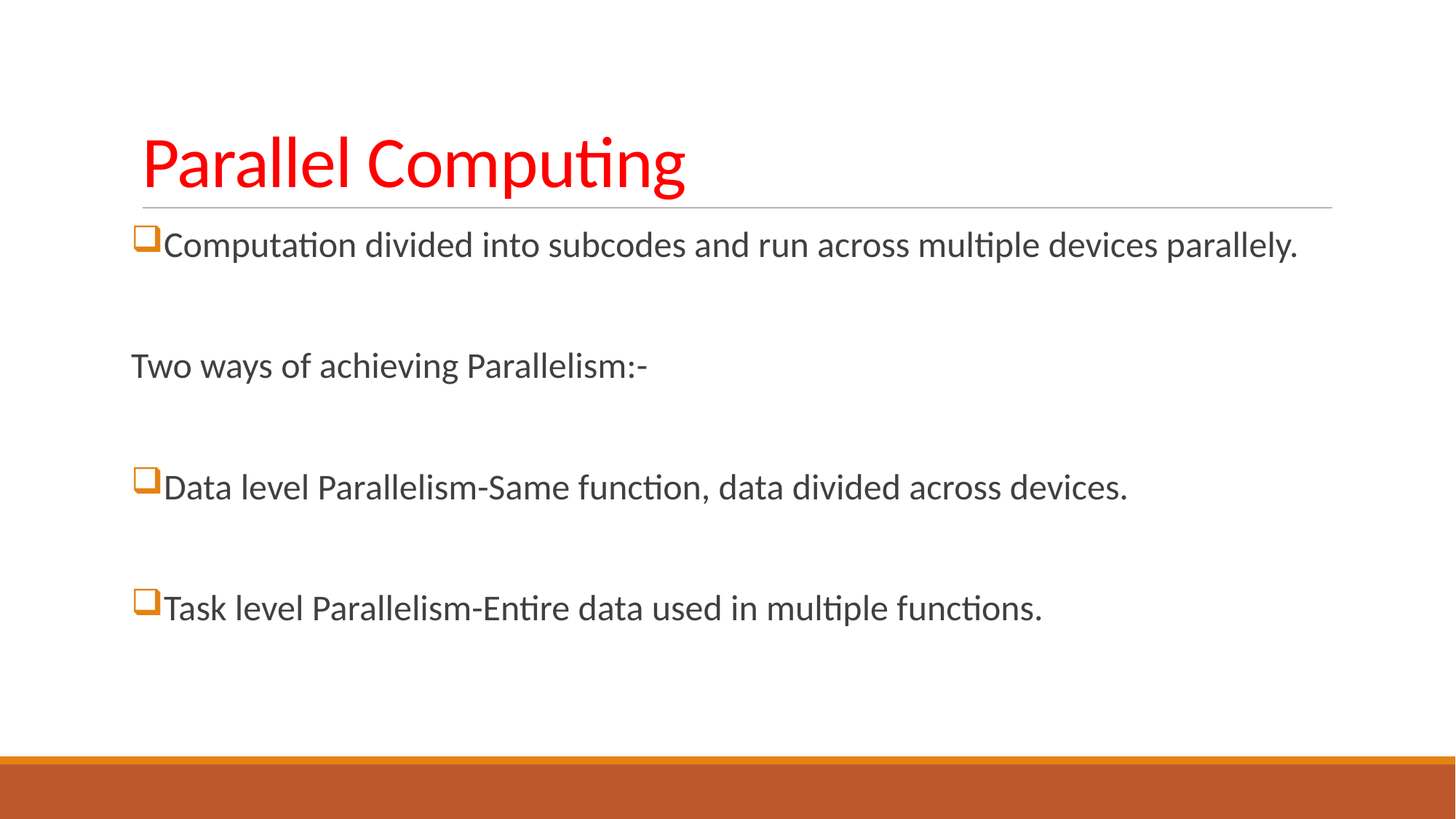

# Parallel Computing
Computation divided into subcodes and run across multiple devices parallely.

Two ways of achieving Parallelism:-

Data level Parallelism-Same function, data divided across devices.

Task level Parallelism-Entire data used in multiple functions.